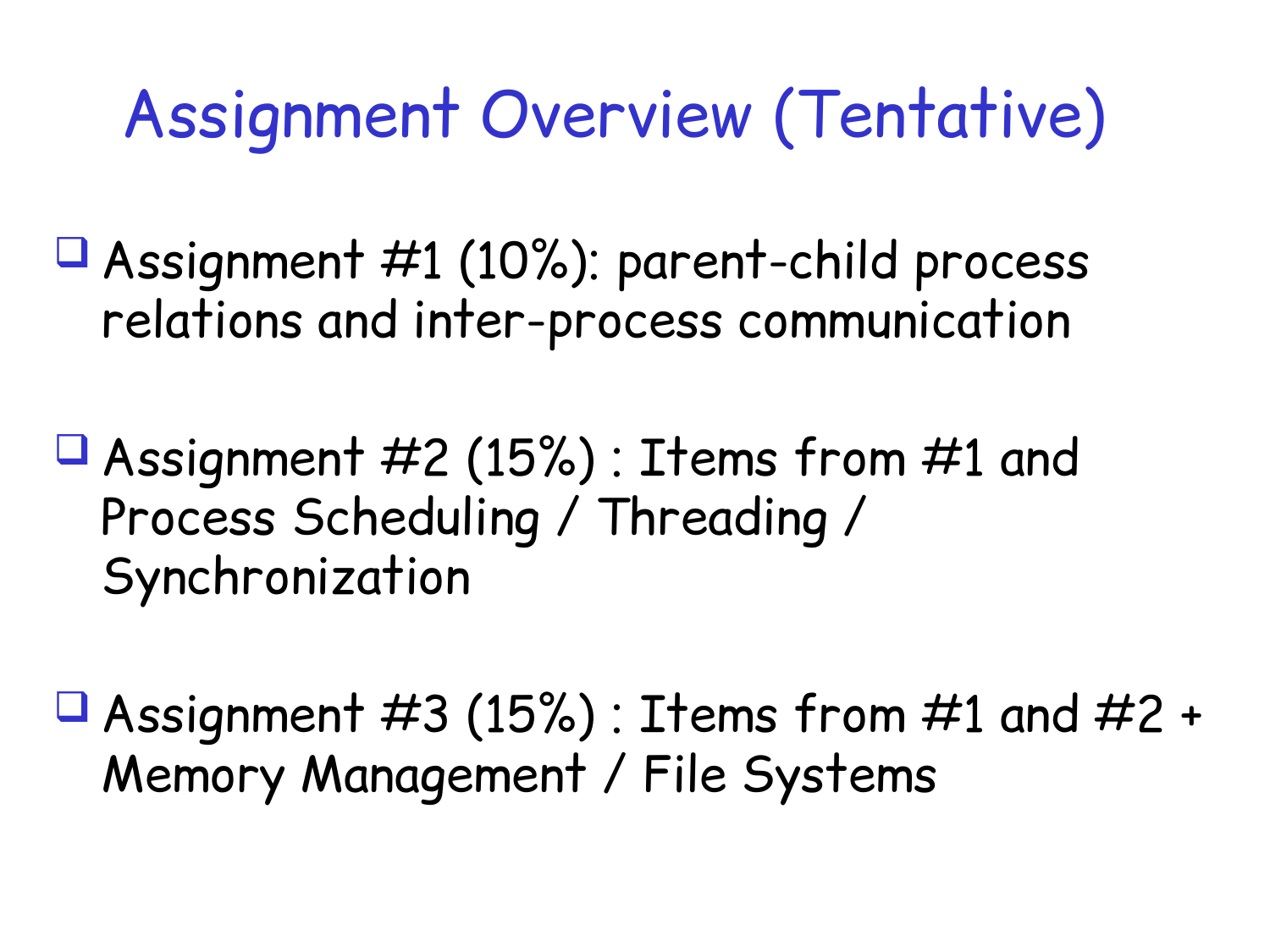

# Assignment Overview (Tentative)
Assignment #1 (10%): parent-child process relations and inter-process communication

Assignment #2 (15%) : Items from #1 and Process Scheduling / Threading / Synchronization

Assignment #3 (15%) : Items from #1 and #2 + Memory Management / File Systems